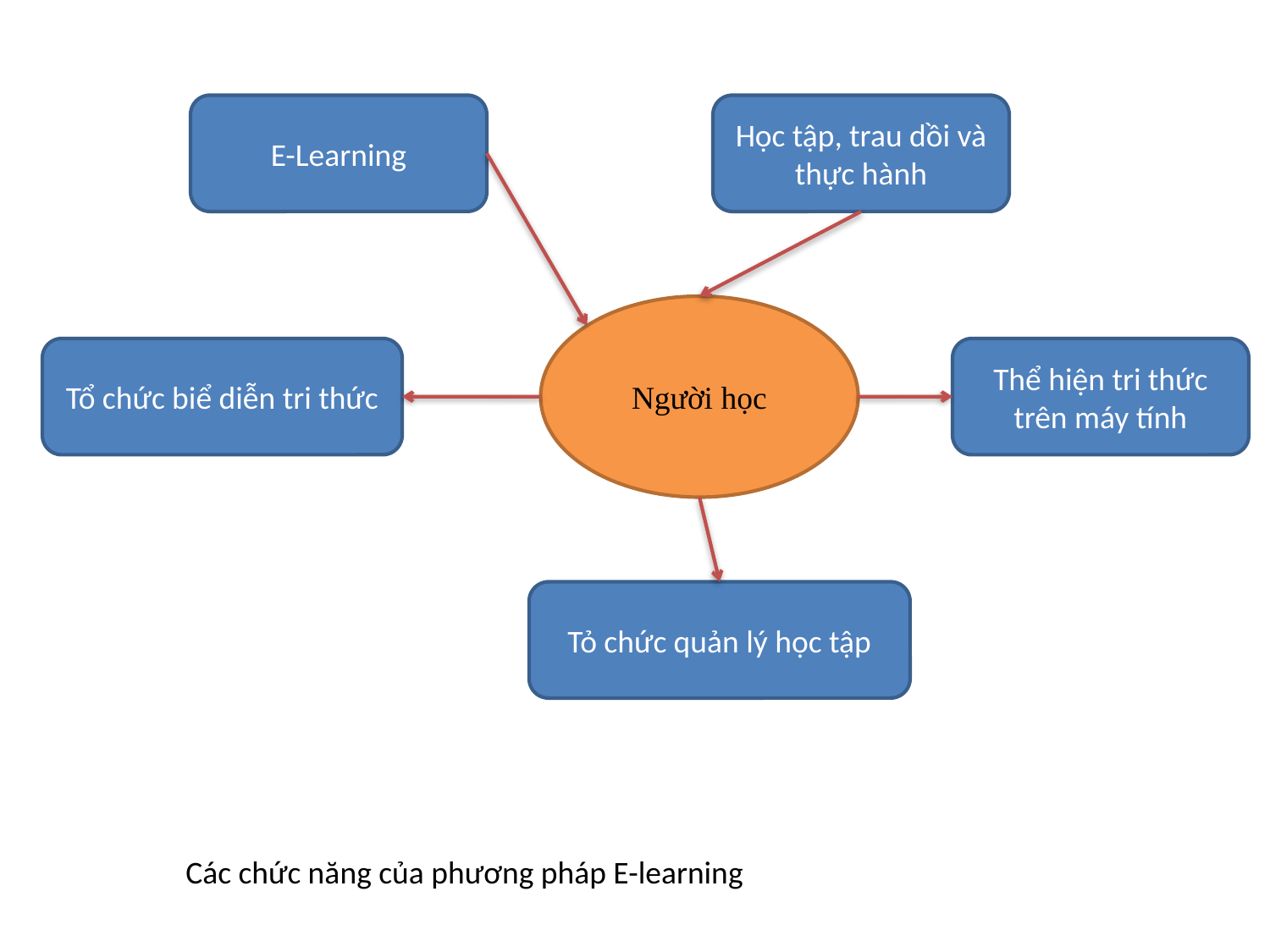

E-Learning
Học tập, trau dồi và thực hành
Người học
Tổ chức biể diễn tri thức
Thể hiện tri thức trên máy tính
Tỏ chức quản lý học tập
Các chức năng của phương pháp E-learning